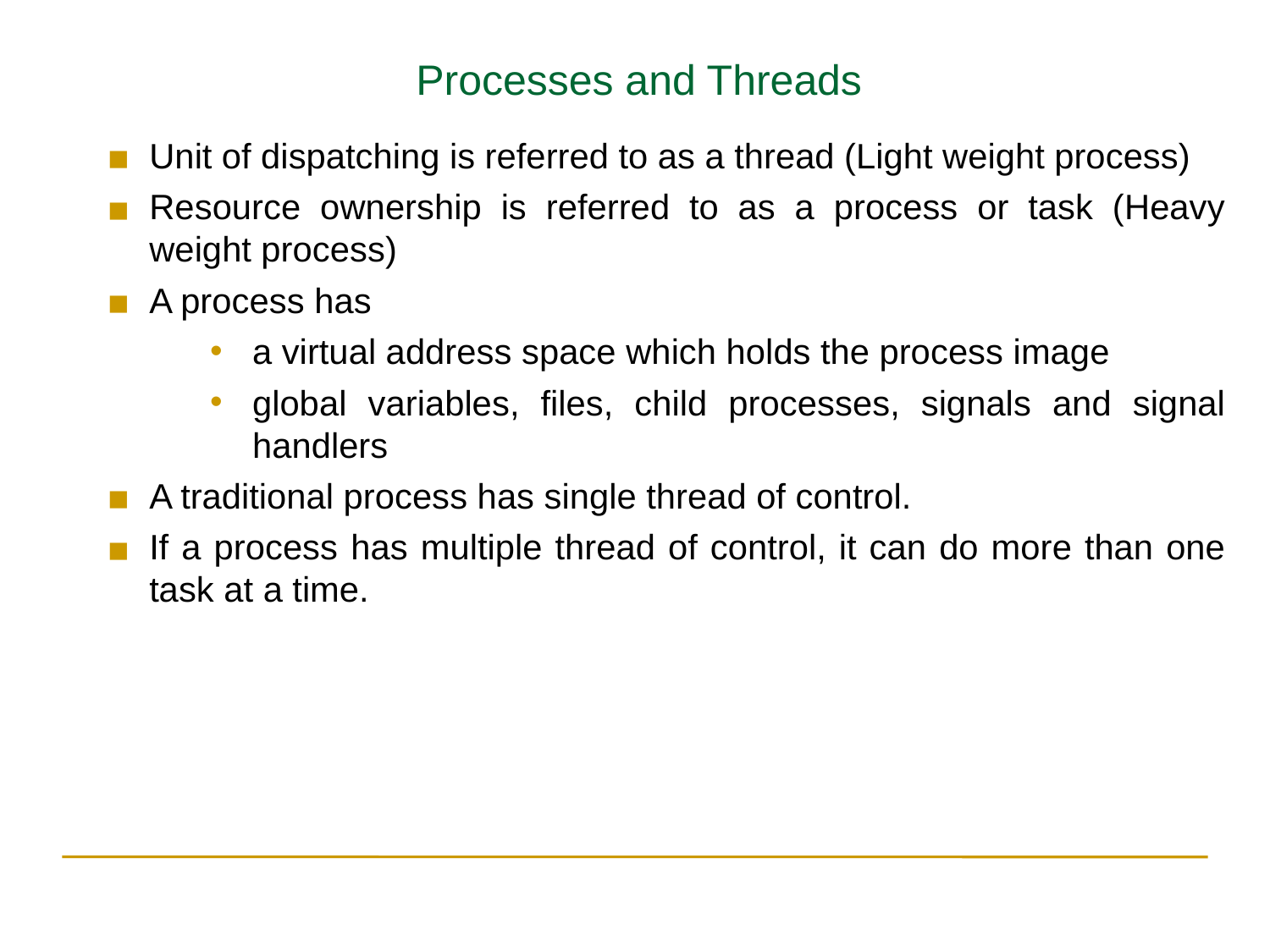

Processes and Threads
Unit of dispatching is referred to as a thread (Light weight process)
Resource ownership is referred to as a process or task (Heavy weight process)
A process has
a virtual address space which holds the process image
global variables, files, child processes, signals and signal handlers
A traditional process has single thread of control.
If a process has multiple thread of control, it can do more than one task at a time.